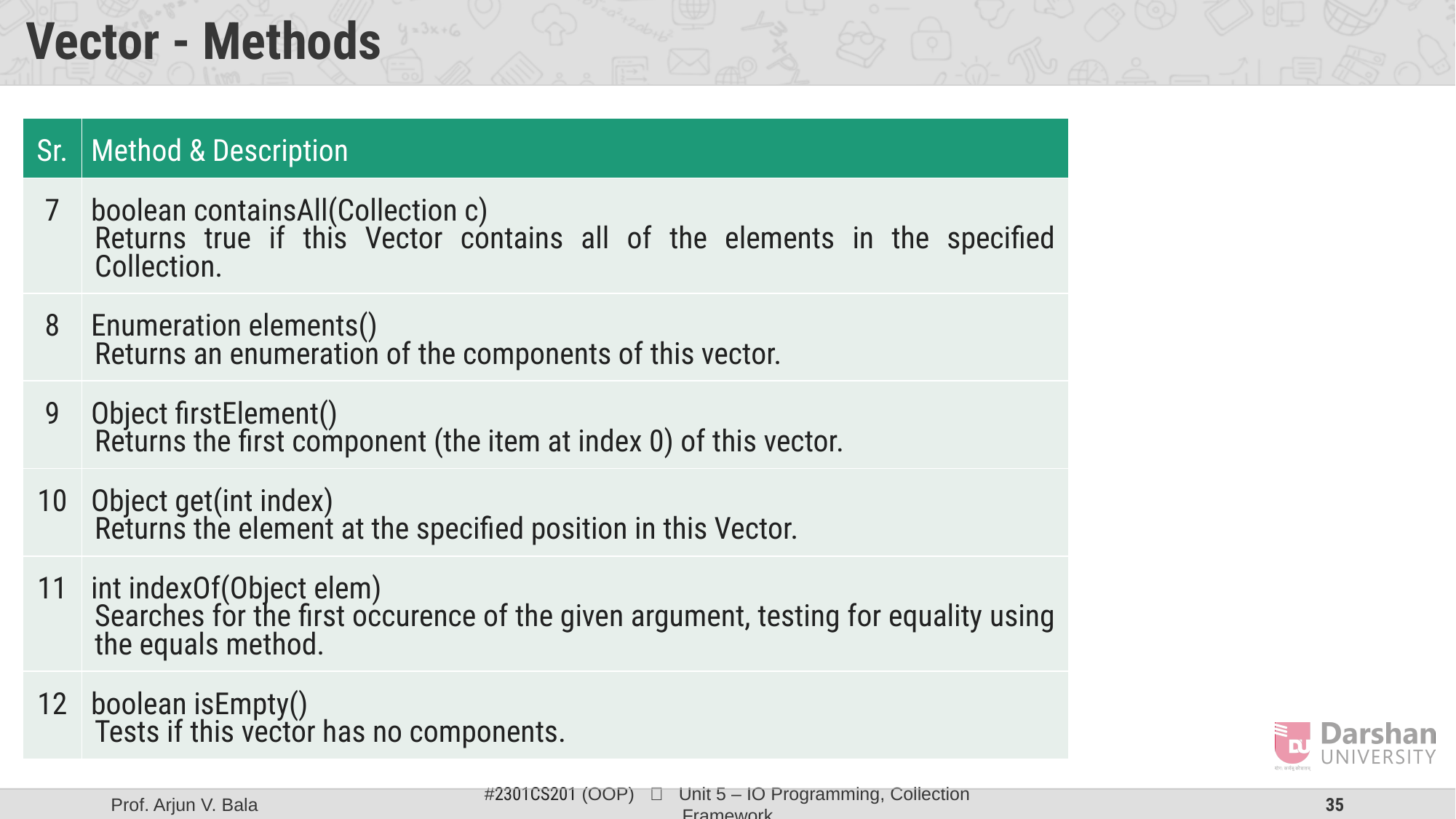

# Vector - Methods
| Sr. | Method & Description |
| --- | --- |
| 7 | boolean containsAll(Collection c) Returns true if this Vector contains all of the elements in the specified Collection. |
| 8 | Enumeration elements() Returns an enumeration of the components of this vector. |
| 9 | Object firstElement() Returns the first component (the item at index 0) of this vector. |
| 10 | Object get(int index) Returns the element at the specified position in this Vector. |
| 11 | int indexOf(Object elem) Searches for the first occurence of the given argument, testing for equality using the equals method. |
| 12 | boolean isEmpty() Tests if this vector has no components. |